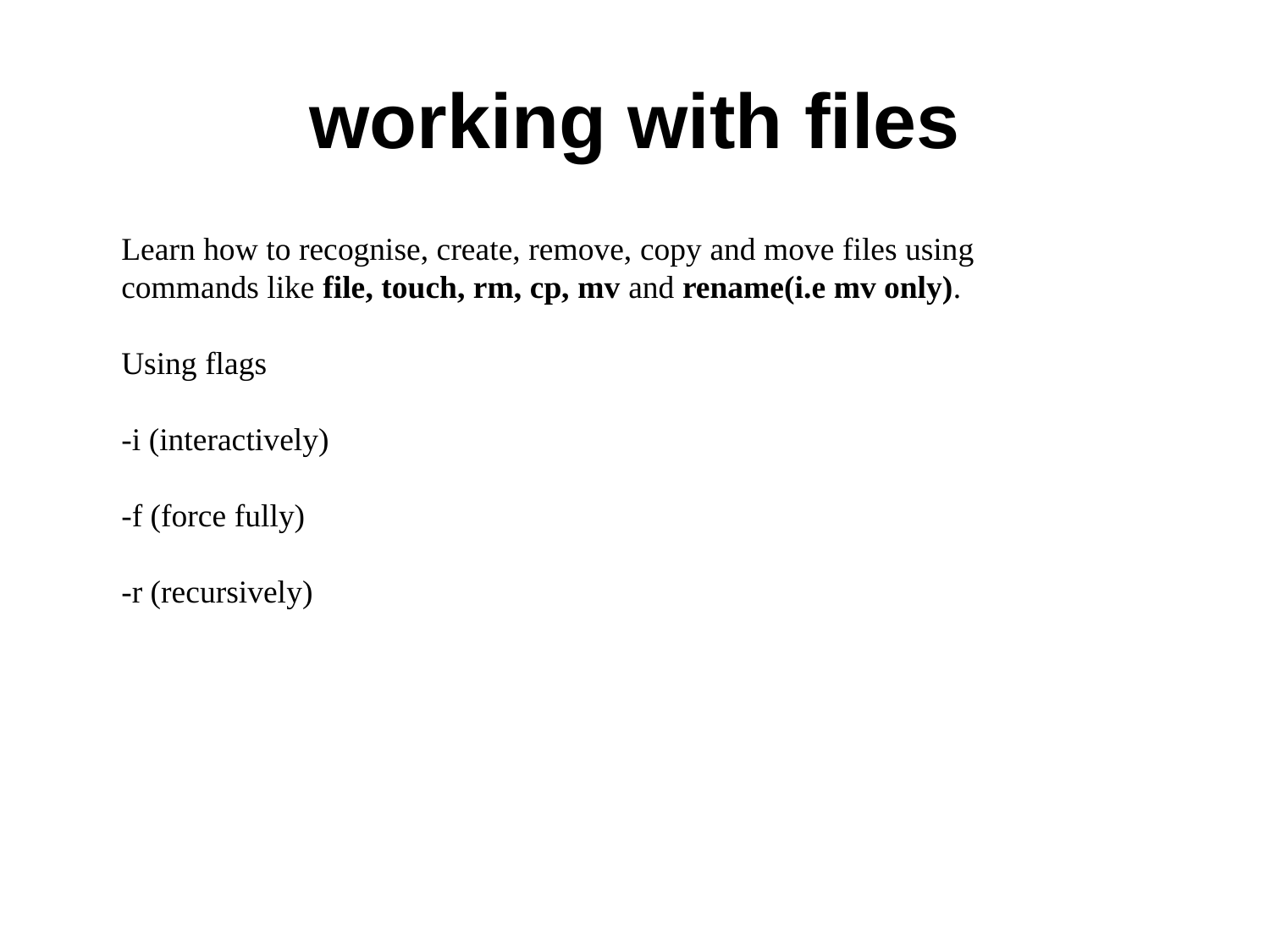

# working with files
Learn how to recognise, create, remove, copy and move files using
commands like file, touch, rm, cp, mv and rename(i.e mv only).

Using flags

-i (interactively)

-f (force fully)

-r (recursively)